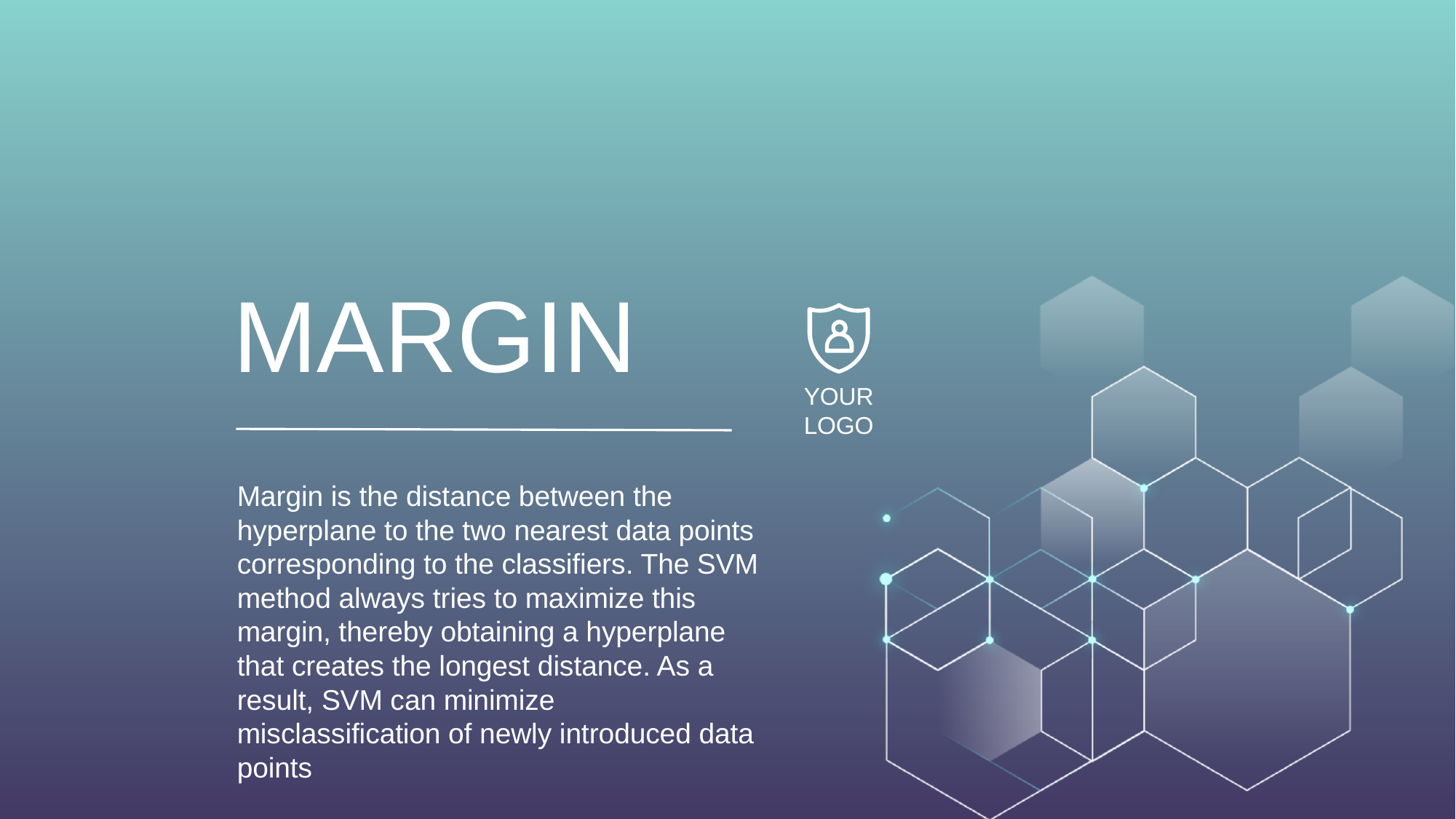

# MARGIN

YOUR LOGO
Margin is the distance between the hyperplane to the two nearest data points corresponding to the classifiers. The SVM method always tries to maximize this margin, thereby obtaining a hyperplane that creates the longest distance. As a result, SVM can minimize misclassification of newly introduced data points